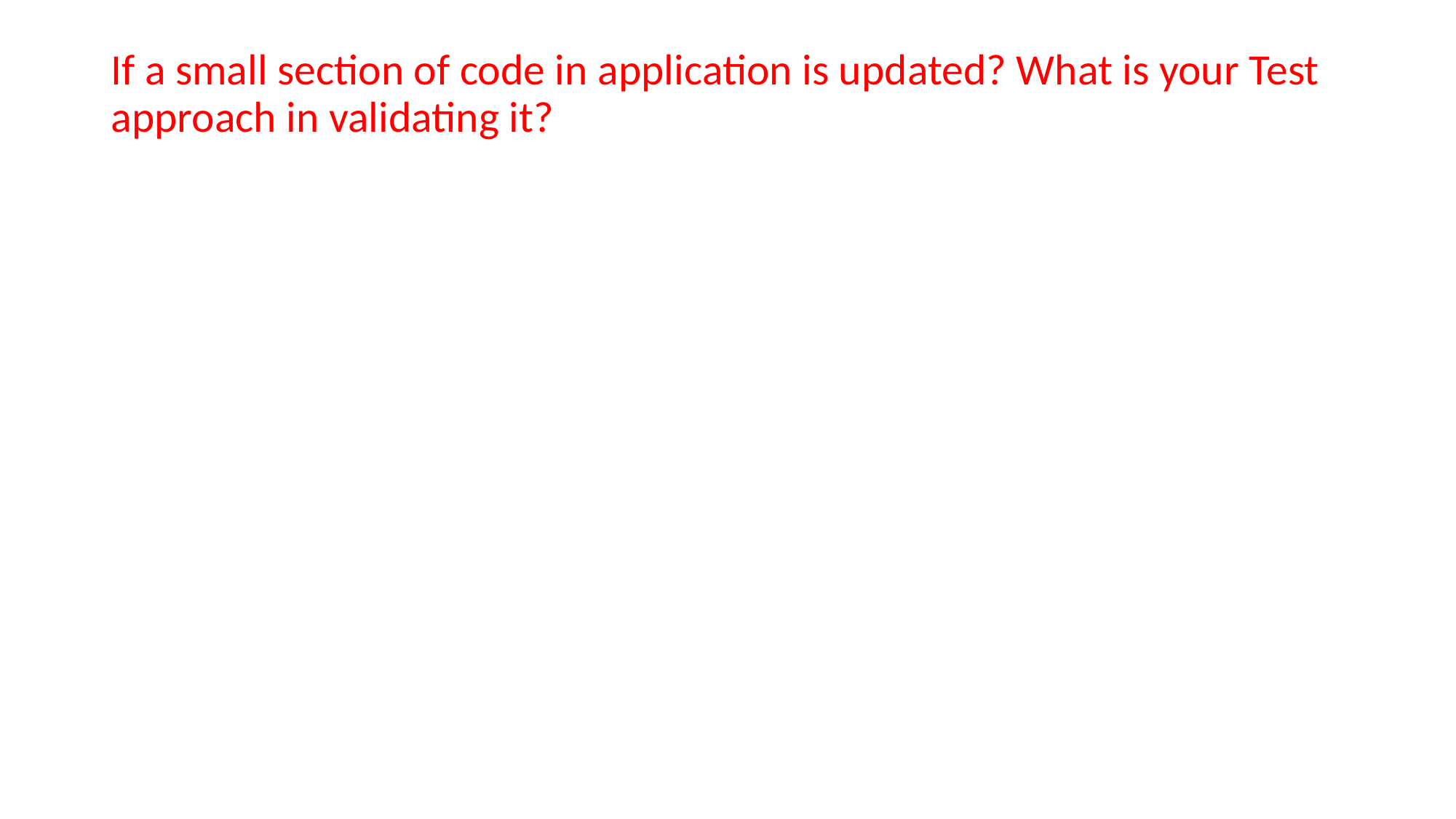

# If a small section of code in application is updated? What is your Test approach in validating it?